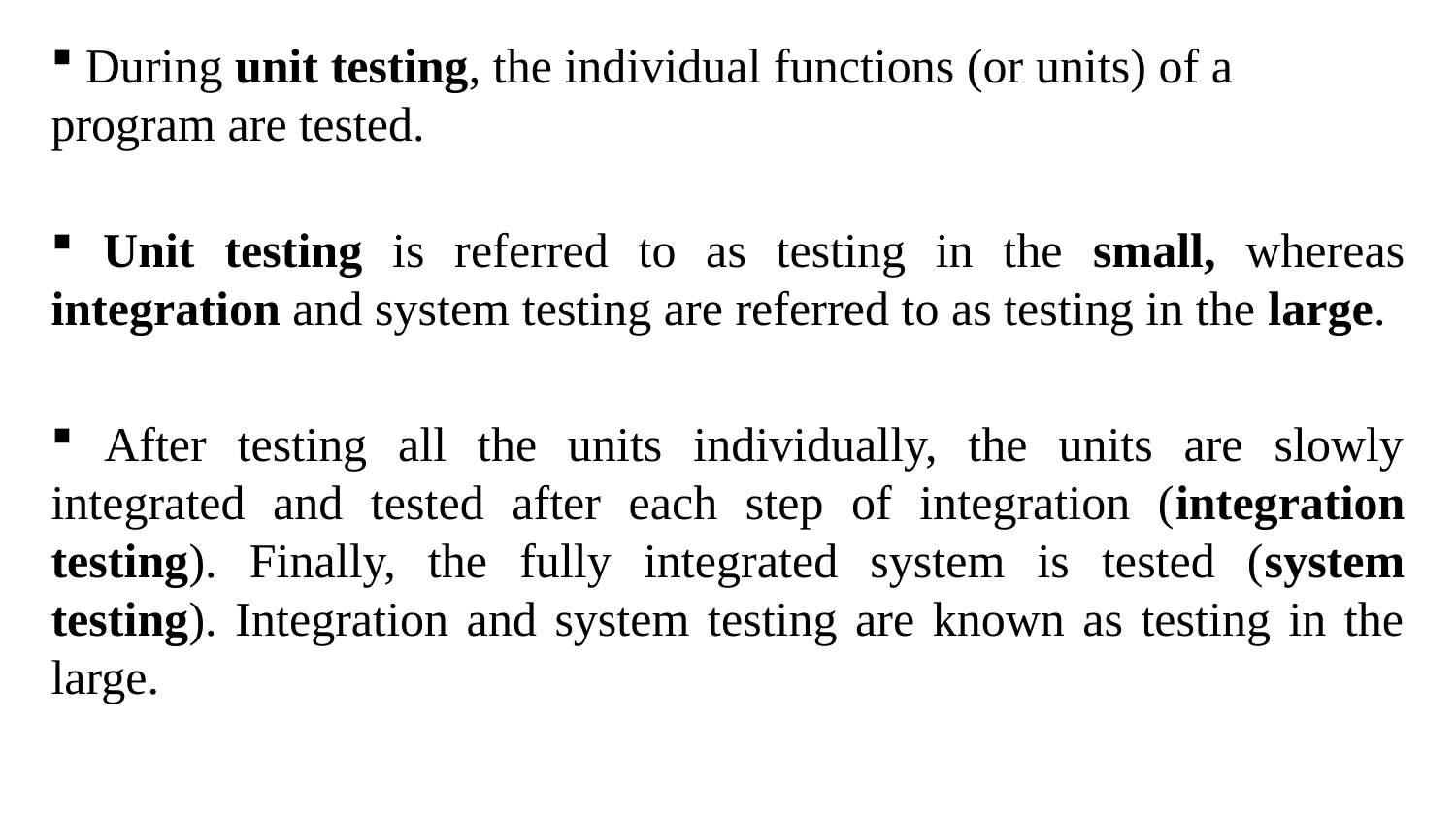

During unit testing, the individual functions (or units) of a program are tested.
 Unit testing is referred to as testing in the small, whereas integration and system testing are referred to as testing in the large.

 After testing all the units individually, the units are slowly integrated and tested after each step of integration (integration testing). Finally, the fully integrated system is tested (system testing). Integration and system testing are known as testing in the large.